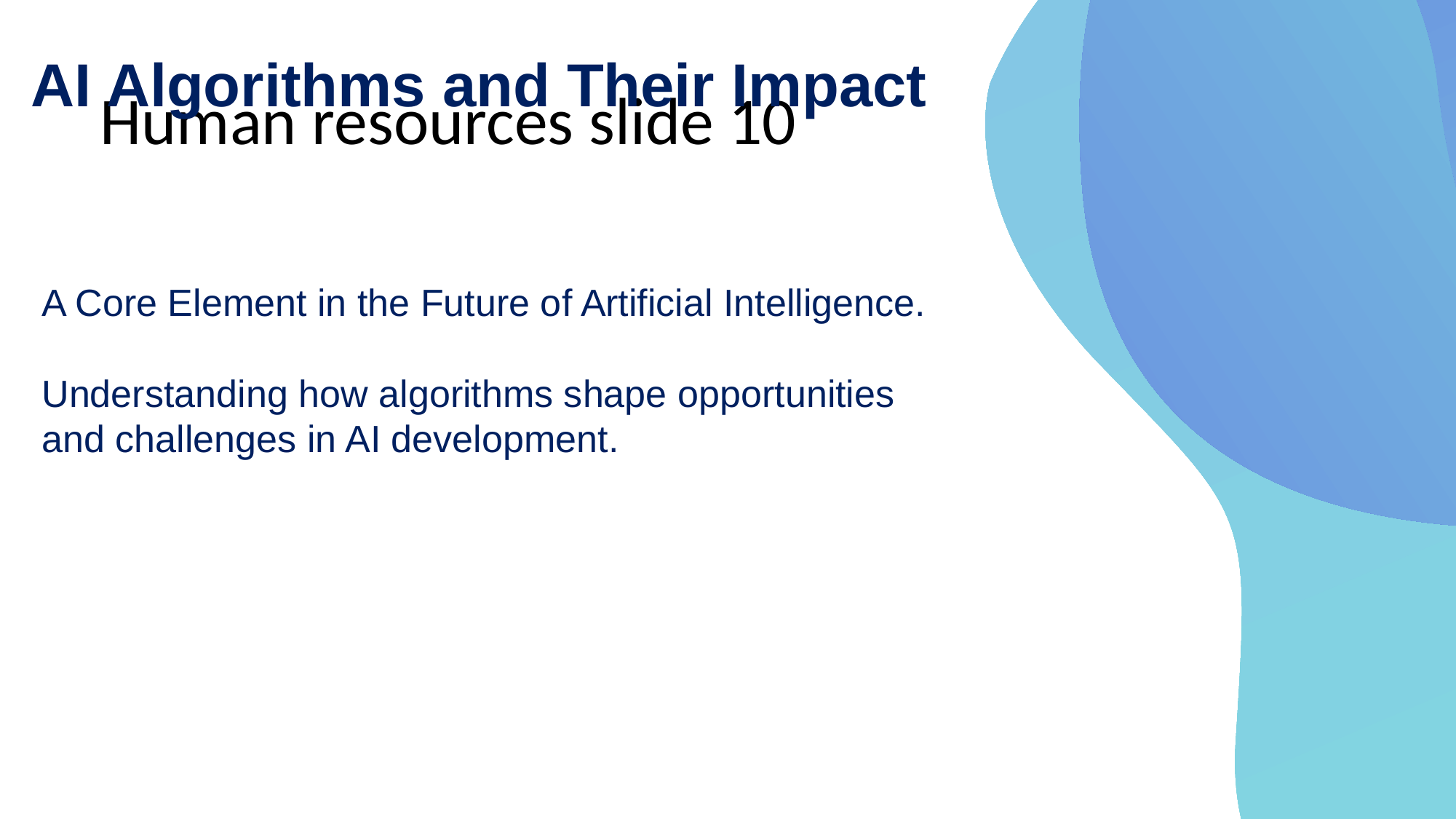

# Human resources slide 10
AI Algorithms and Their Impact
A Core Element in the Future of Artificial Intelligence.

Understanding how algorithms shape opportunities and challenges in AI development.